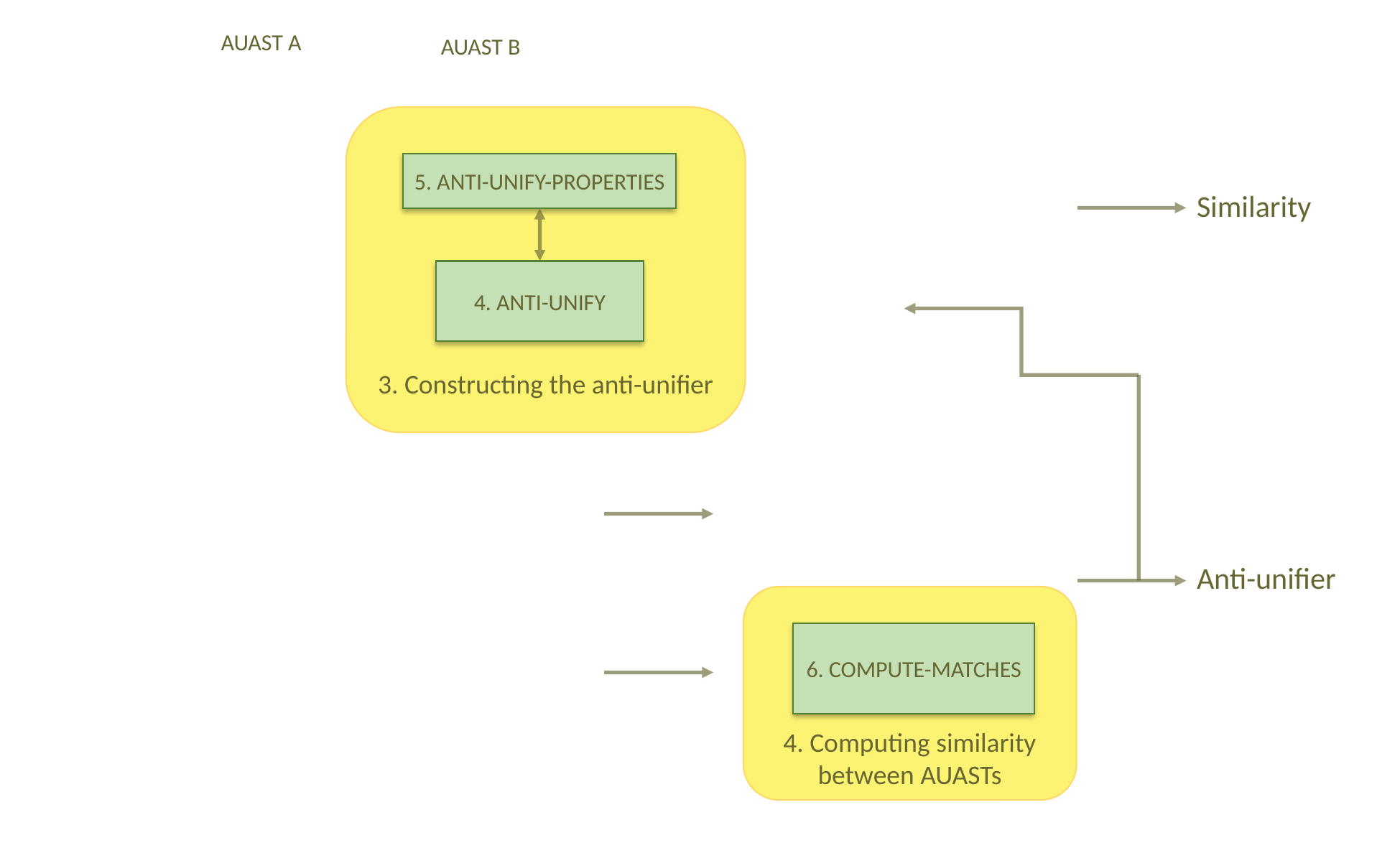

AUAST A
   AUAST B

3. Constructing the anti-unifier
5. ANTI-UNIFY-PROPERTIES
1. Applying constraints in determining correspondences
Similarity
4. ANTI-UNIFY

2. Determining best correspondences
2. DETERMINE-BEST-CORRESPONDENCES
Anti-unifier

4. Computing similarity between AUASTs

6. COMPUTE-MATCHES
3. REMOVE-OTHER-CORRESPONDENCES